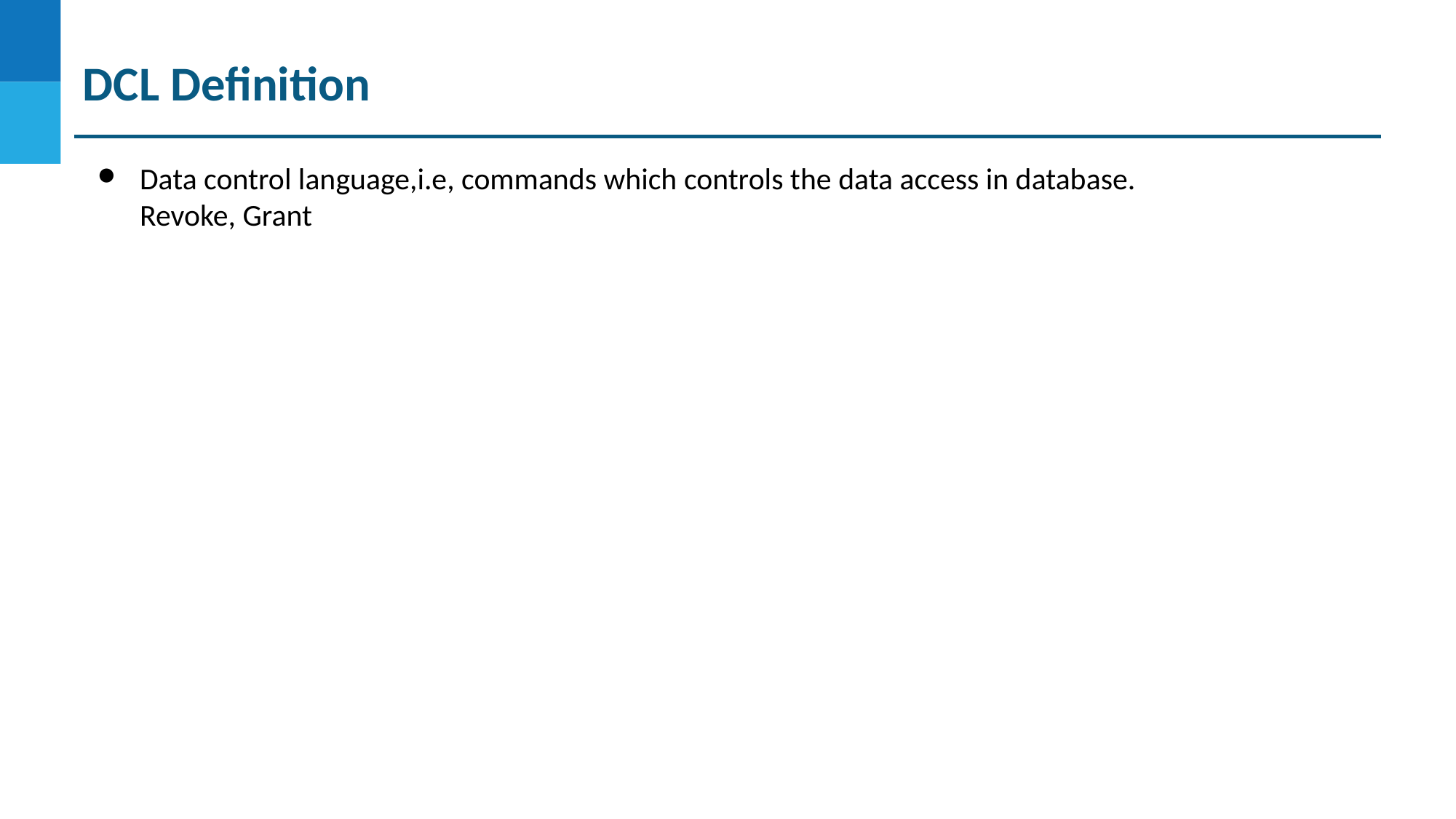

DCL Definition
Data control language,i.e, commands which controls the data access in database.
Revoke, Grant